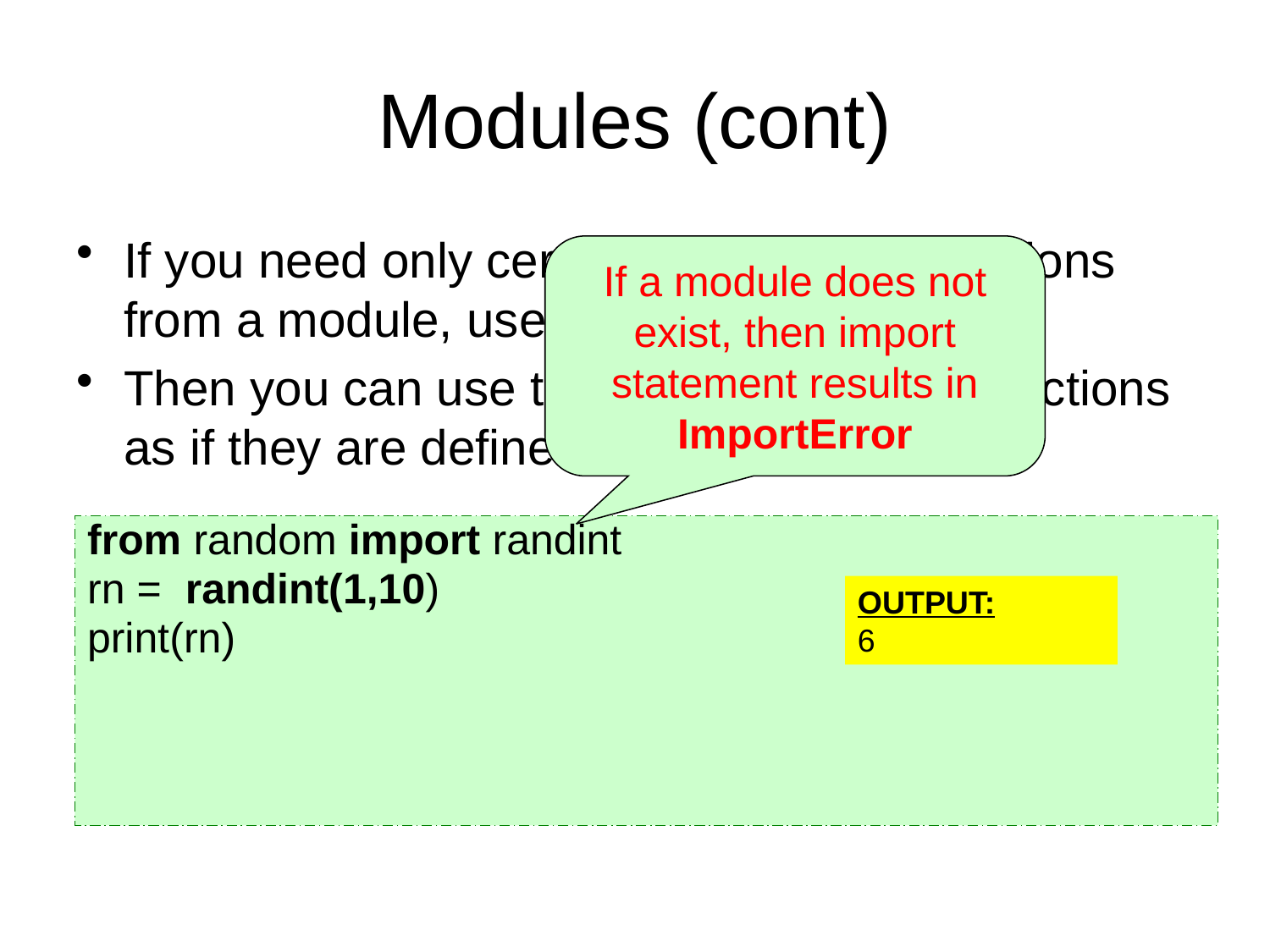

# Modules (cont)
If you need only certain variables or functions from a module, use from statement
Then you can use those variables and functions as if they are defined in your file
If a module does not exist, then import statement results in ImportError
from random import randint
rn =  randint(1,10)
print(rn)
OUTPUT:
Baber
Ali
Niha
OUTPUT:
6